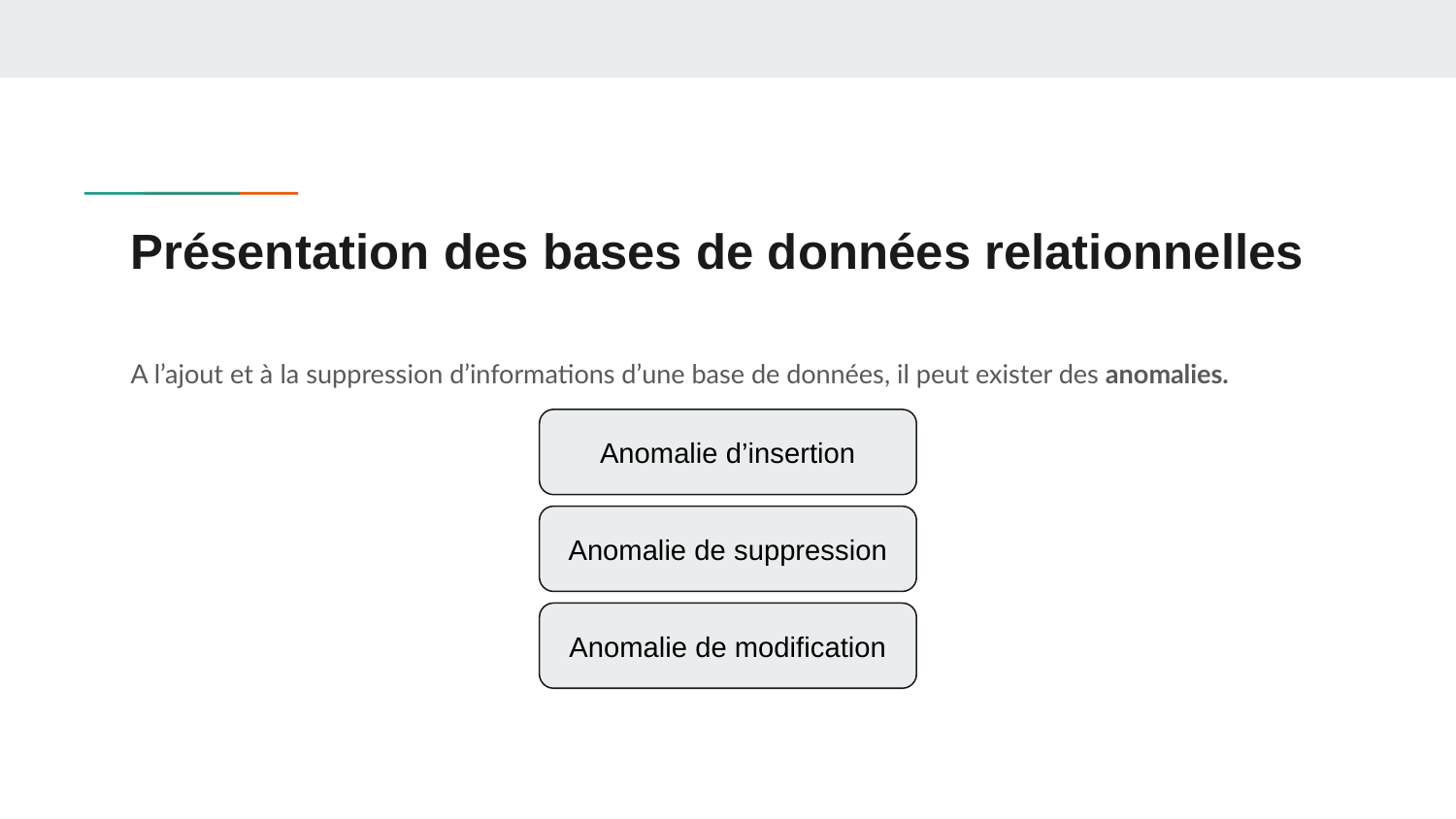

# Présentation des bases de données relationnelles
A l’ajout et à la suppression d’informations d’une base de données, il peut exister des anomalies.
Anomalie d’insertion
Anomalie de suppression
Anomalie de modification